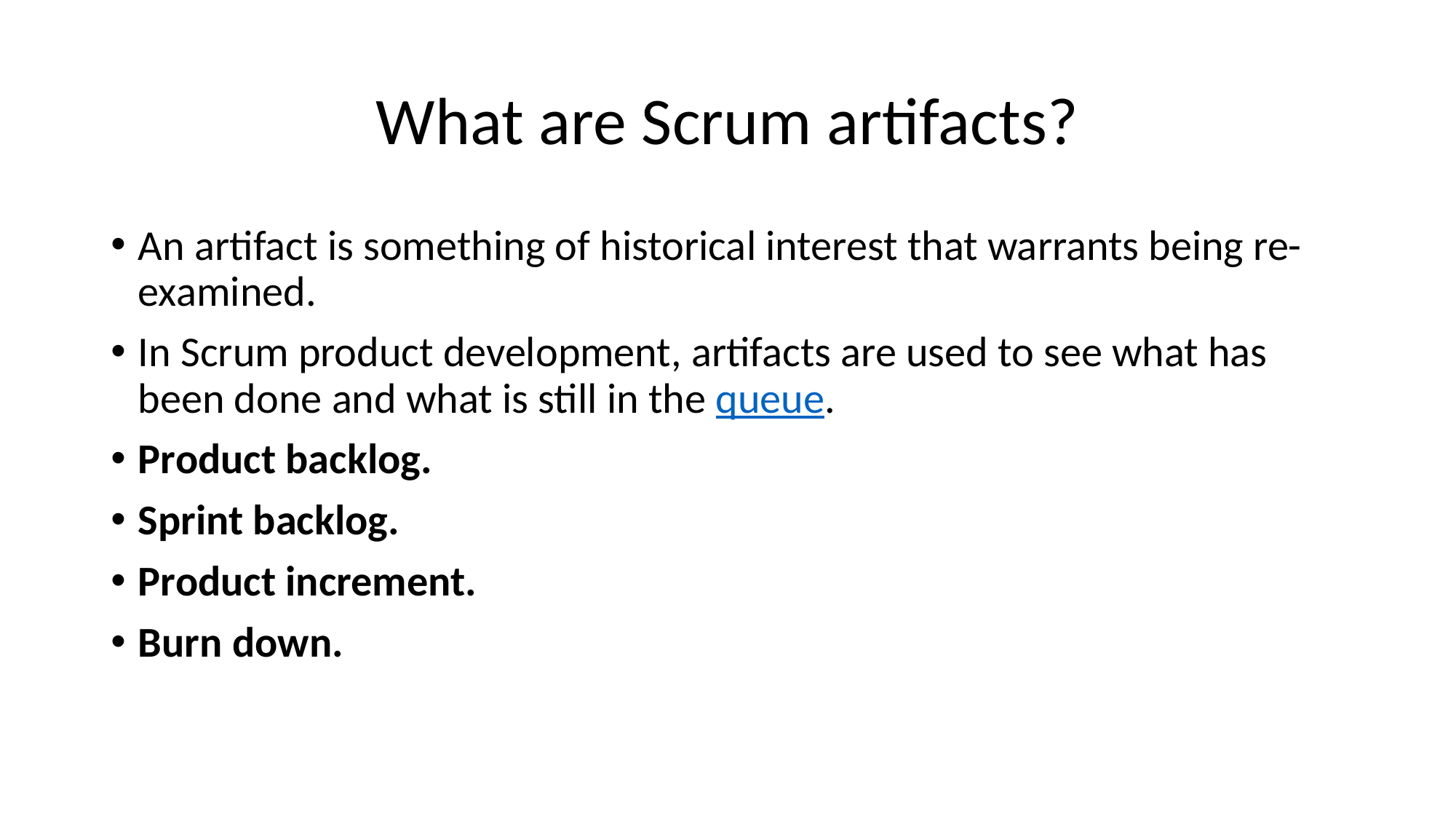

# What are Scrum artifacts?
An artifact is something of historical interest that warrants being re-examined.
In Scrum product development, artifacts are used to see what has been done and what is still in the queue.
Product backlog.
Sprint backlog.
Product increment.
Burn down.